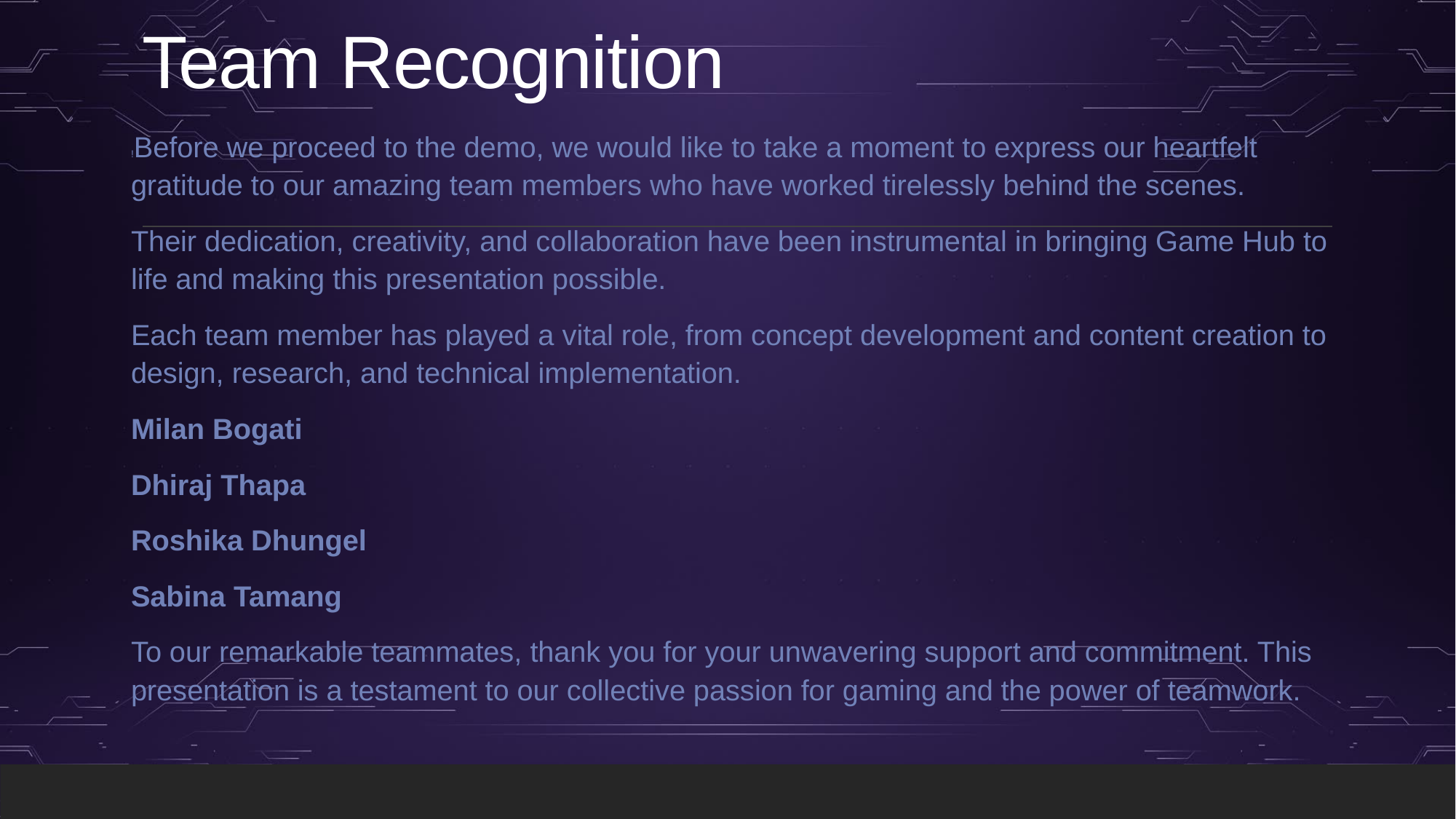

# Team Recognition
!Before we proceed to the demo, we would like to take a moment to express our heartfelt gratitude to our amazing team members who have worked tirelessly behind the scenes.
Their dedication, creativity, and collaboration have been instrumental in bringing Game Hub to life and making this presentation possible.
Each team member has played a vital role, from concept development and content creation to design, research, and technical implementation.
Milan Bogati
Dhiraj Thapa
Roshika Dhungel
Sabina Tamang
To our remarkable teammates, thank you for your unwavering support and commitment. This presentation is a testament to our collective passion for gaming and the power of teamwork.